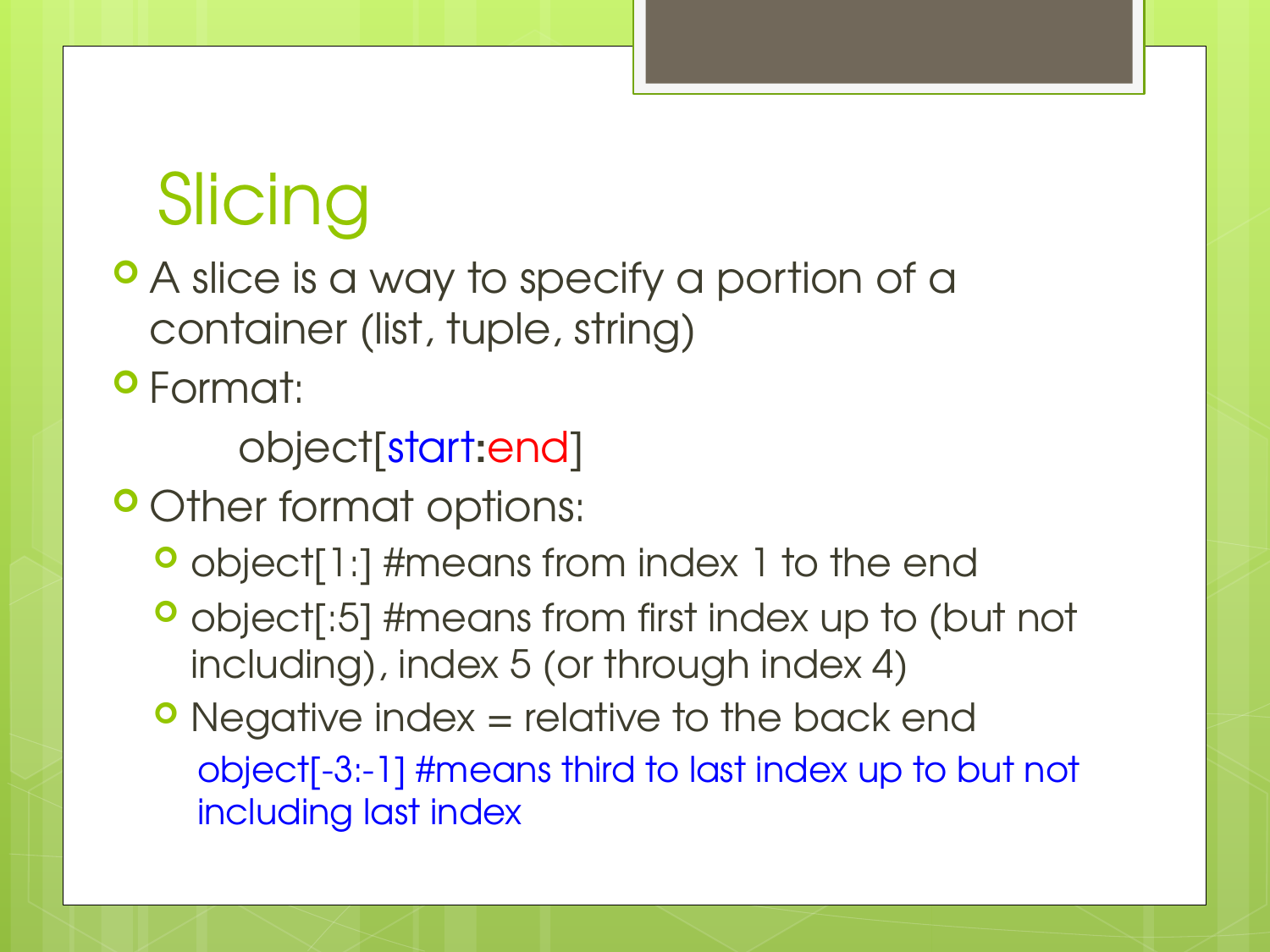

# Slicing
A slice is a way to specify a portion of a container (list, tuple, string)
Format:
	object[start:end]
Other format options:
object[1:] #means from index 1 to the end
object[:5] #means from first index up to (but not including), index 5 (or through index 4)
Negative index = relative to the back end
object[-3:-1] #means third to last index up to but not including last index